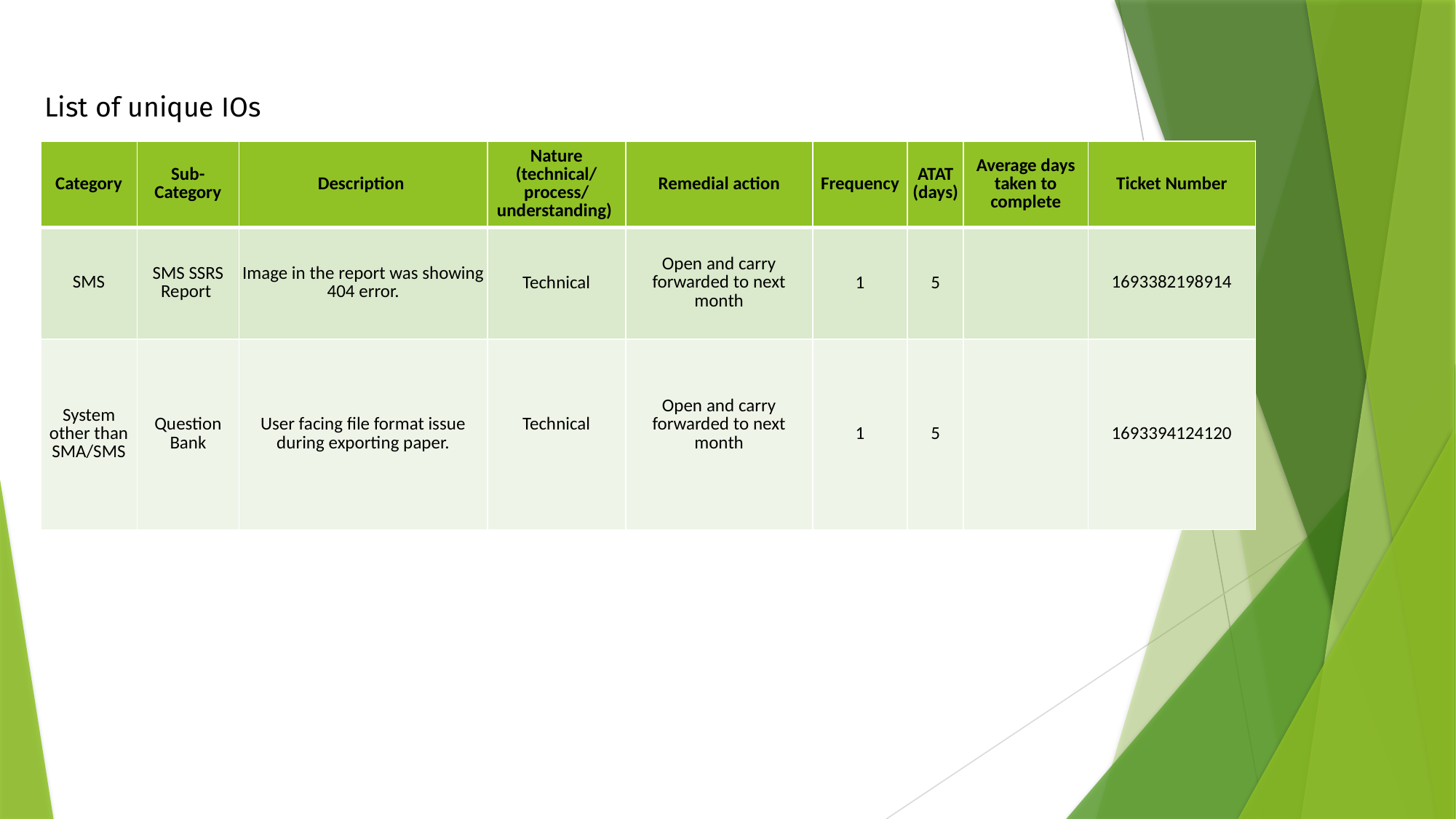

List of unique IOs
| Category | Sub- Category | Description | Nature (technical/ process/ understanding) | Remedial action | Frequency | ATAT (days) | Average days taken to complete | Ticket Number |
| --- | --- | --- | --- | --- | --- | --- | --- | --- |
| SMS | SMS SSRS Report | Image in the report was showing 404 error. | Technical | Open and carry forwarded to next month | 1 | 5 |  | 1693382198914 |
| System other than SMA/SMS | Question Bank | User facing file format issue during exporting paper. | Technical | Open and carry forwarded to next month | 1 | 5 |  | 1693394124120 |